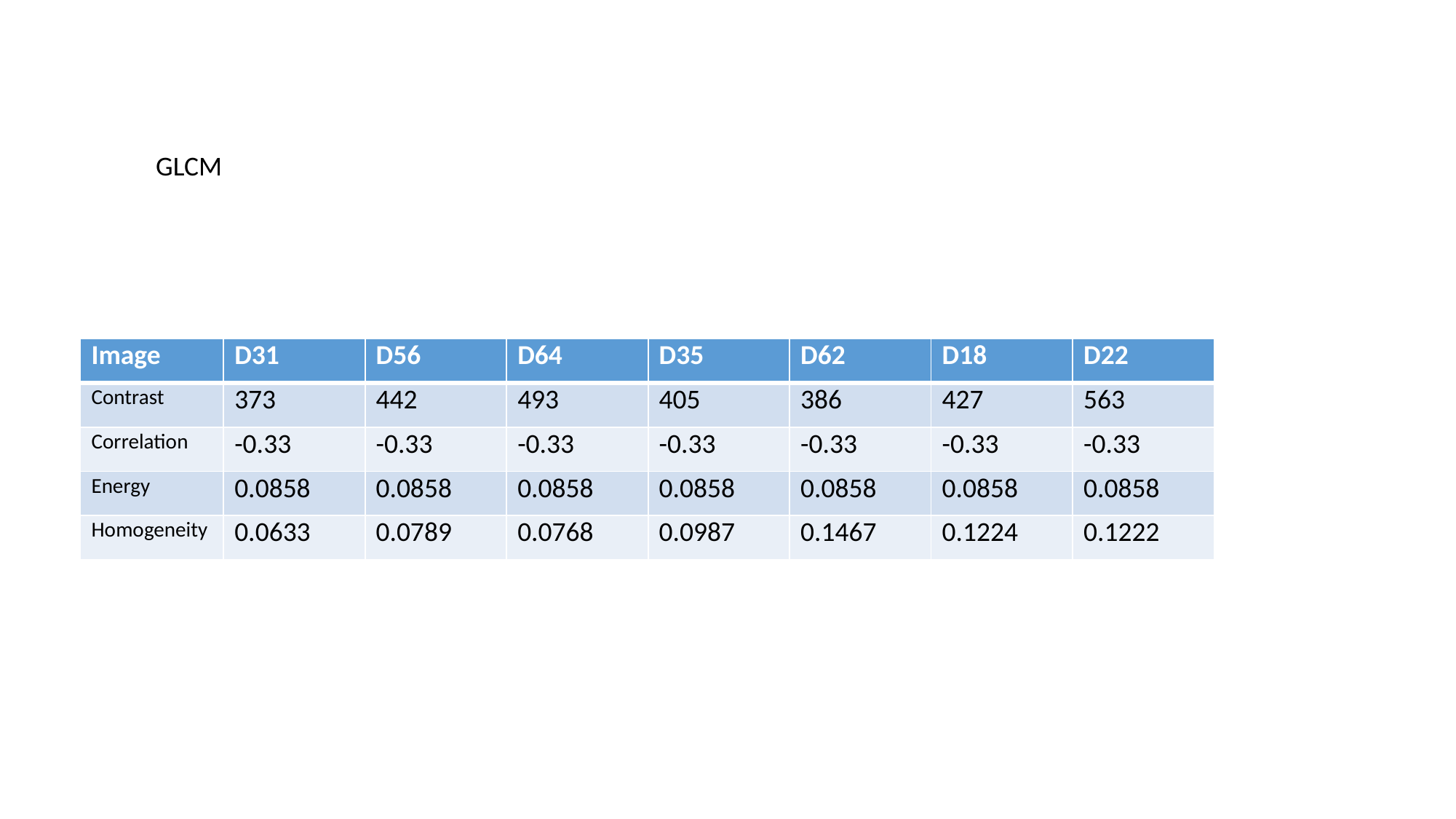

GLCM
| Image | D31 | D56 | D64 | D35 | D62 | D18 | D22 |
| --- | --- | --- | --- | --- | --- | --- | --- |
| Contrast | 373 | 442 | 493 | 405 | 386 | 427 | 563 |
| Correlation | -0.33 | -0.33 | -0.33 | -0.33 | -0.33 | -0.33 | -0.33 |
| Energy | 0.0858 | 0.0858 | 0.0858 | 0.0858 | 0.0858 | 0.0858 | 0.0858 |
| Homogeneity | 0.0633 | 0.0789 | 0.0768 | 0.0987 | 0.1467 | 0.1224 | 0.1222 |